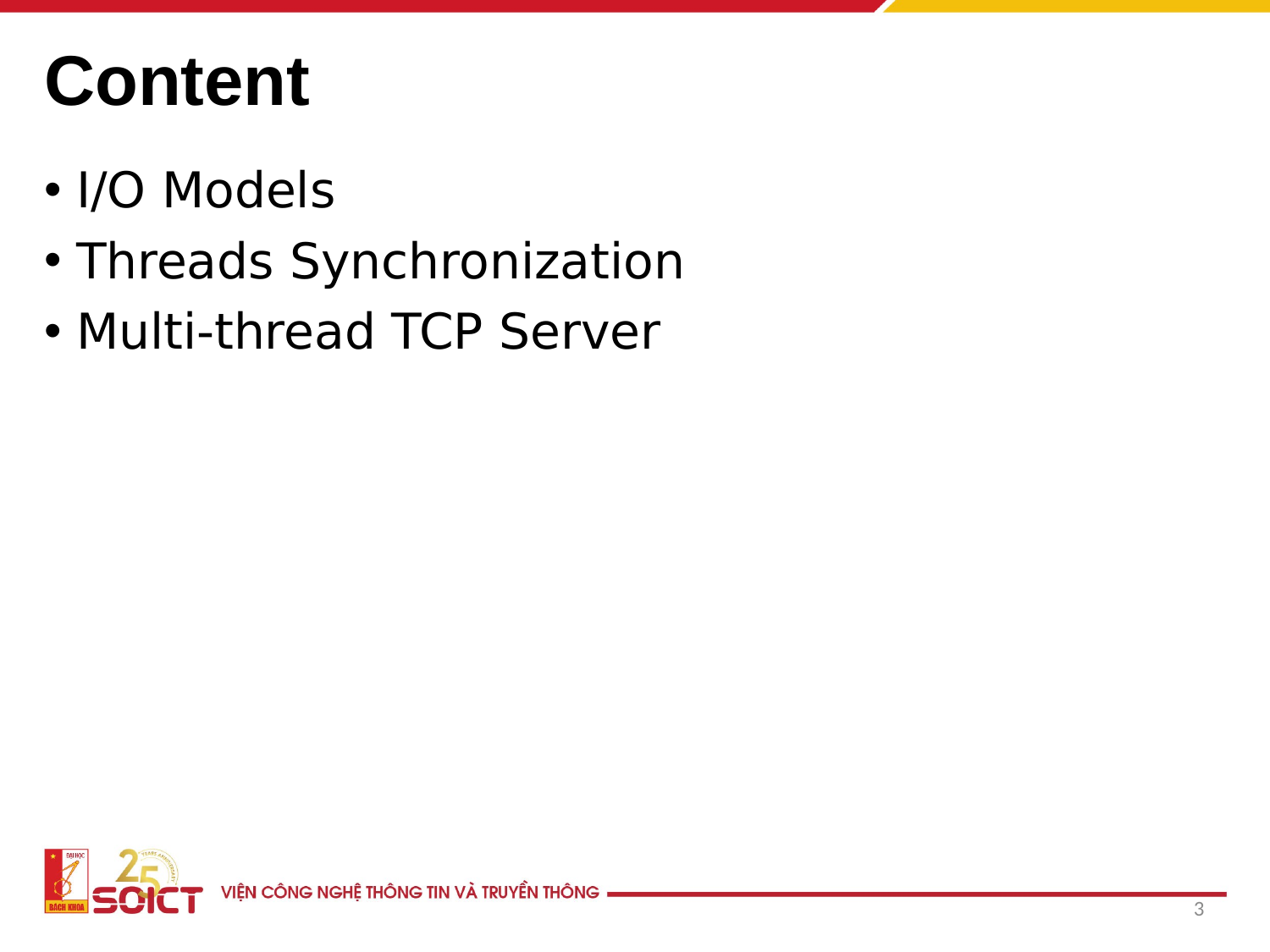

# Content
I/O Models
Threads Synchronization
Multi-thread TCP Server

3